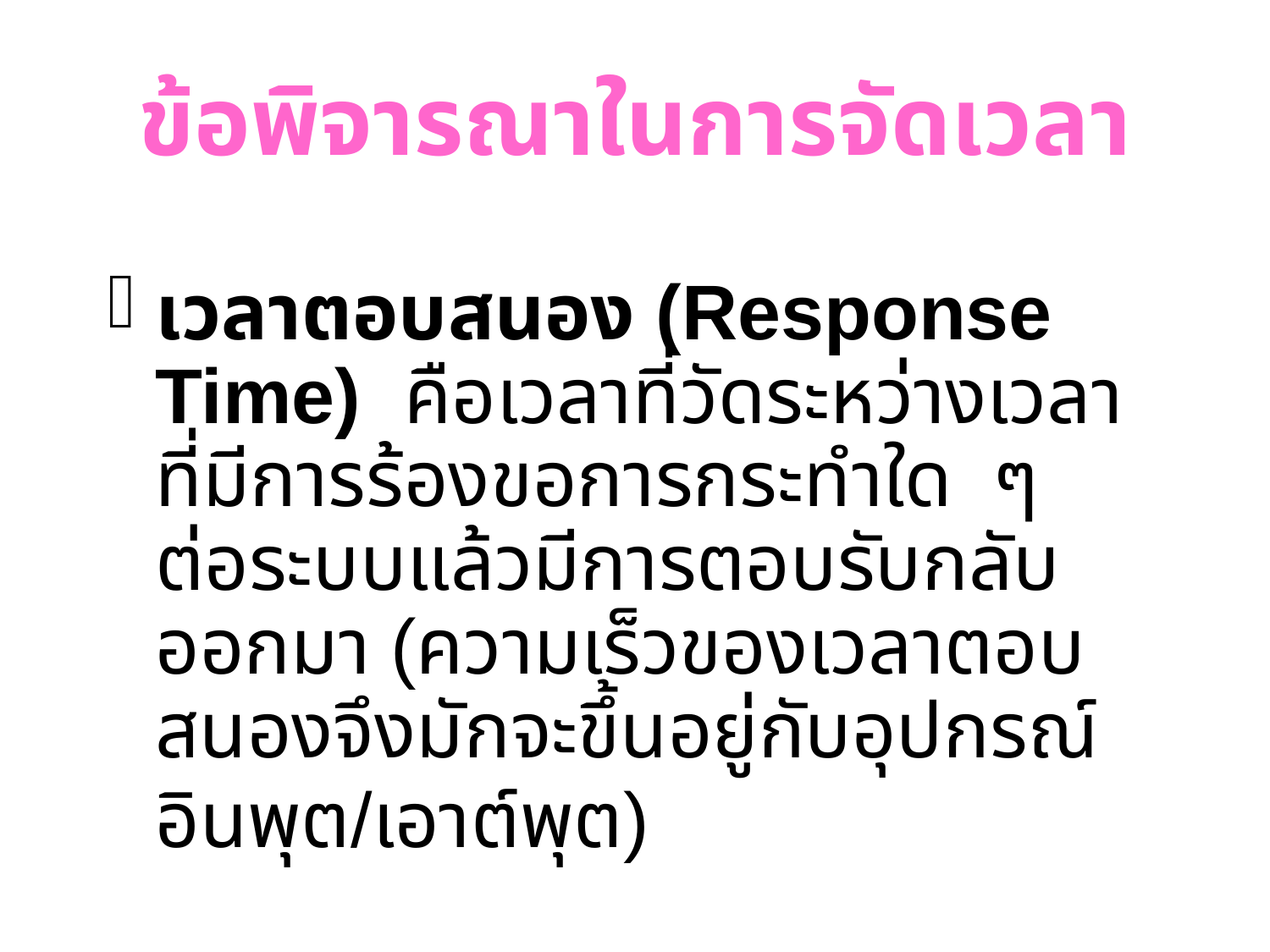

# ข้อพิจารณาในการจัดเวลา
เวลาตอบสนอง (Response Time)  คือเวลาที่วัดระหว่างเวลาที่มีการร้องขอการกระทำใด  ๆ  ต่อระบบแล้วมีการตอบรับกลับออกมา (ความเร็วของเวลาตอบสนองจึงมักจะขึ้นอยู่กับอุปกรณ์อินพุต/เอาต์พุต)